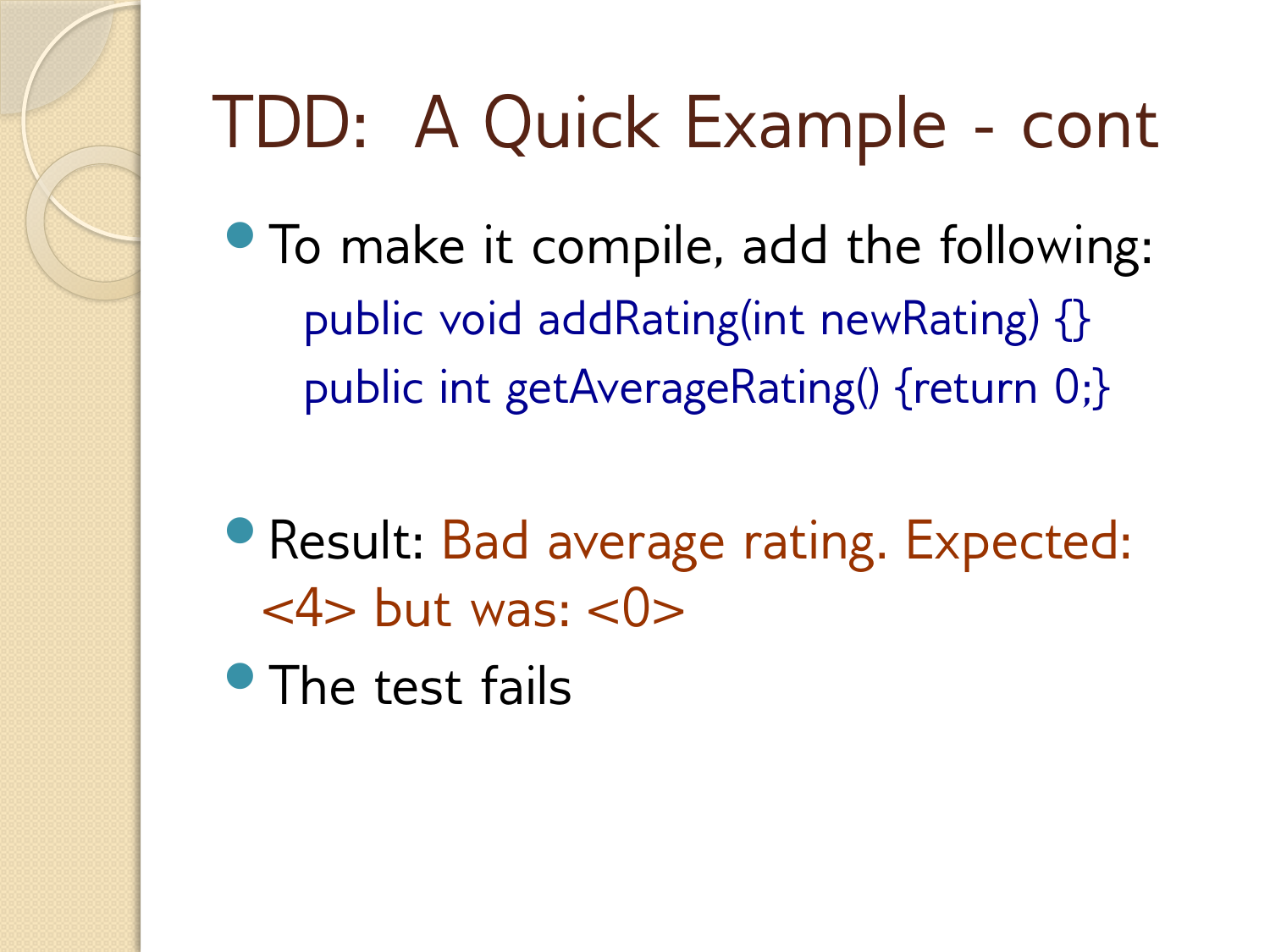

# TDD:  A Quick Example - cont
To make it compile, add the following:
public void addRating(int newRating) {}
public int getAverageRating() {return 0;}

Result: Bad average rating. Expected: <4> but was: <0>
The test fails